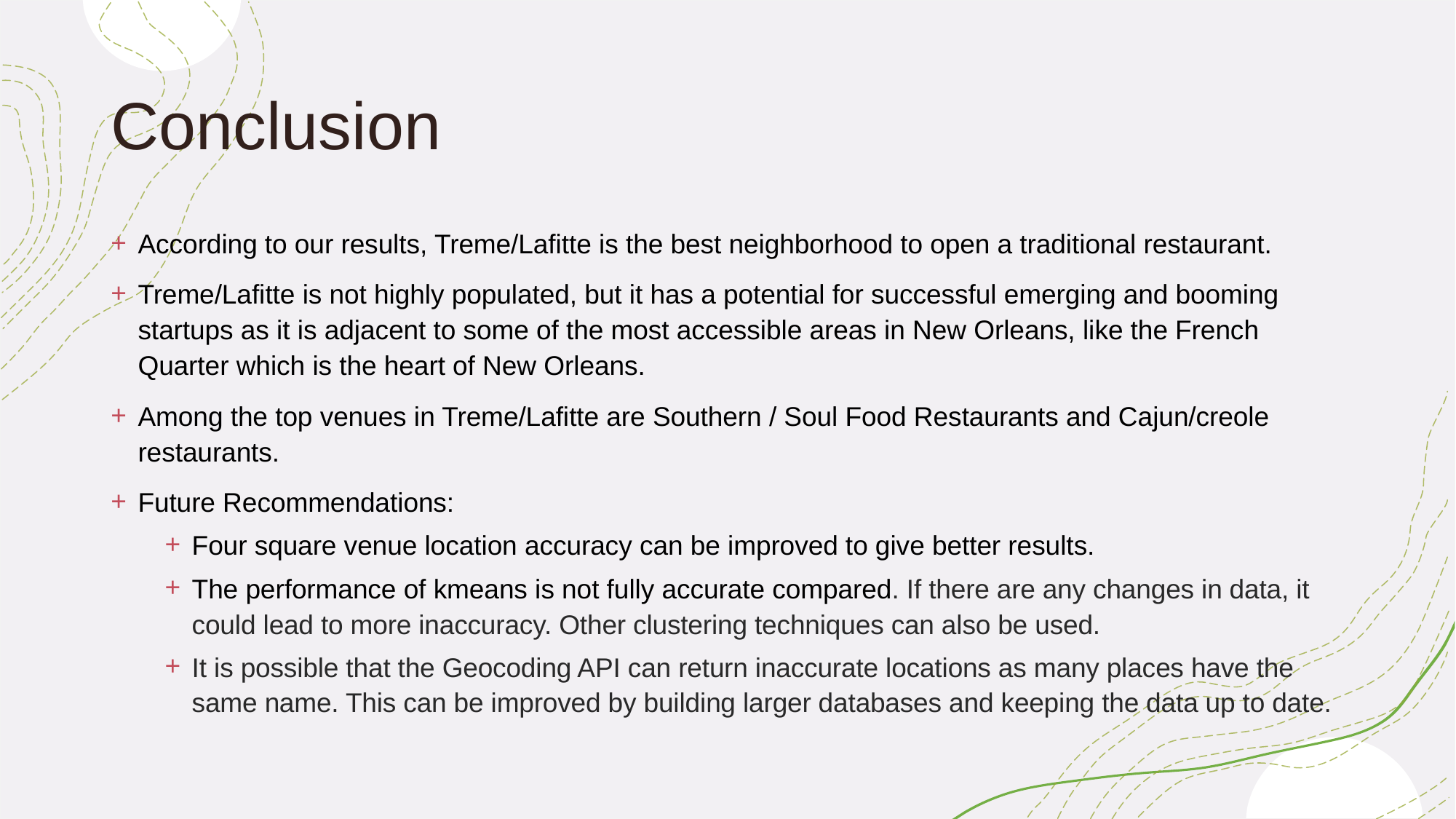

# Conclusion
According to our results, Treme/Lafitte is the best neighborhood to open a traditional restaurant.
Treme/Lafitte is not highly populated, but it has a potential for successful emerging and booming startups as it is adjacent to some of the most accessible areas in New Orleans, like the French Quarter which is the heart of New Orleans.
Among the top venues in Treme/Lafitte are Southern / Soul Food Restaurants and Cajun/creole restaurants.
Future Recommendations:
Four square venue location accuracy can be improved to give better results.
The performance of kmeans is not fully accurate compared. If there are any changes in data, it could lead to more inaccuracy. Other clustering techniques can also be used.
It is possible that the Geocoding API can return inaccurate locations as many places have the same name. This can be improved by building larger databases and keeping the data up to date.